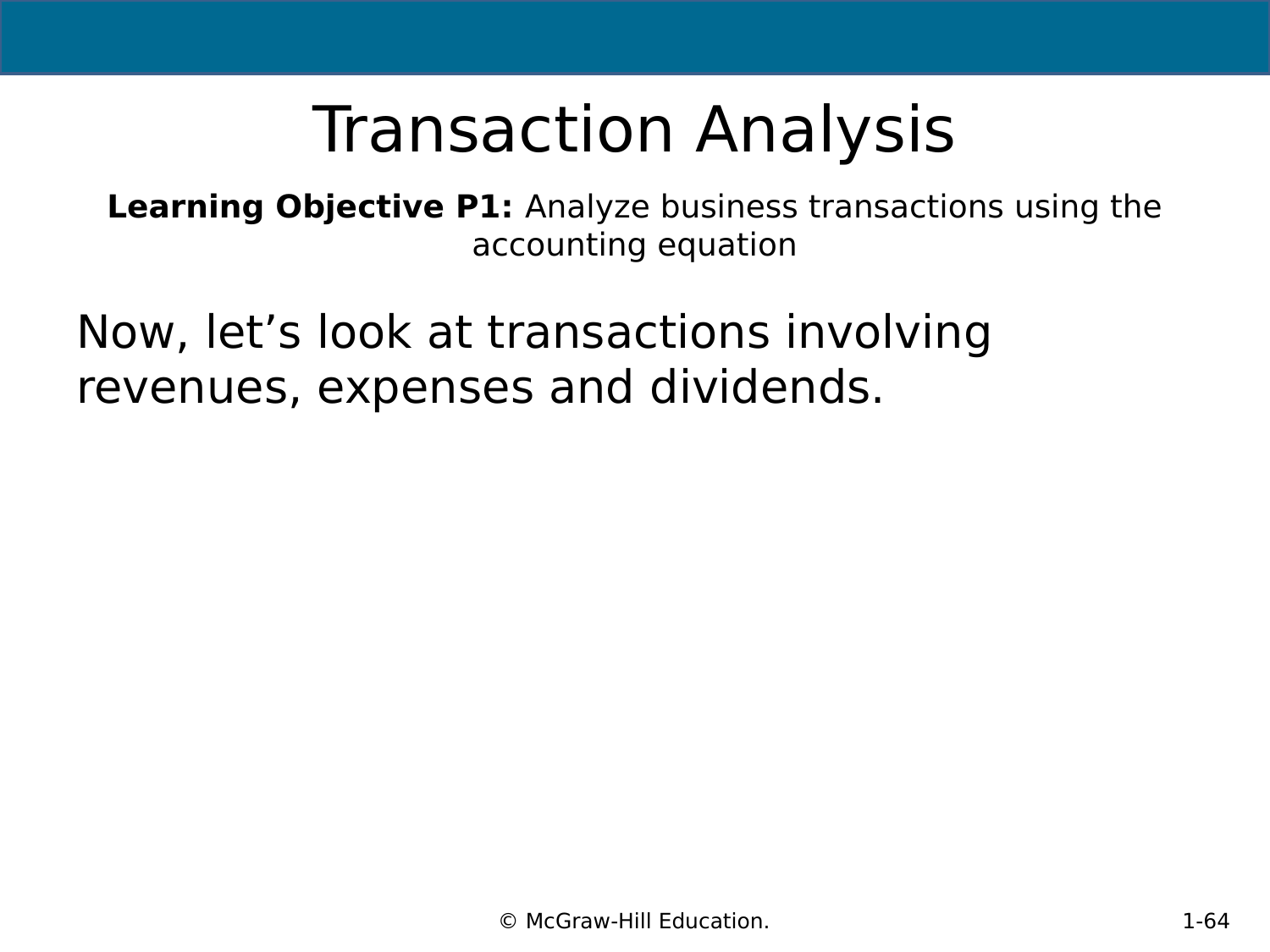

# Transaction Analysis
Learning Objective P1: Analyze business transactions using the accounting equation
Now, let’s look at transactions involving revenues, expenses and dividends.